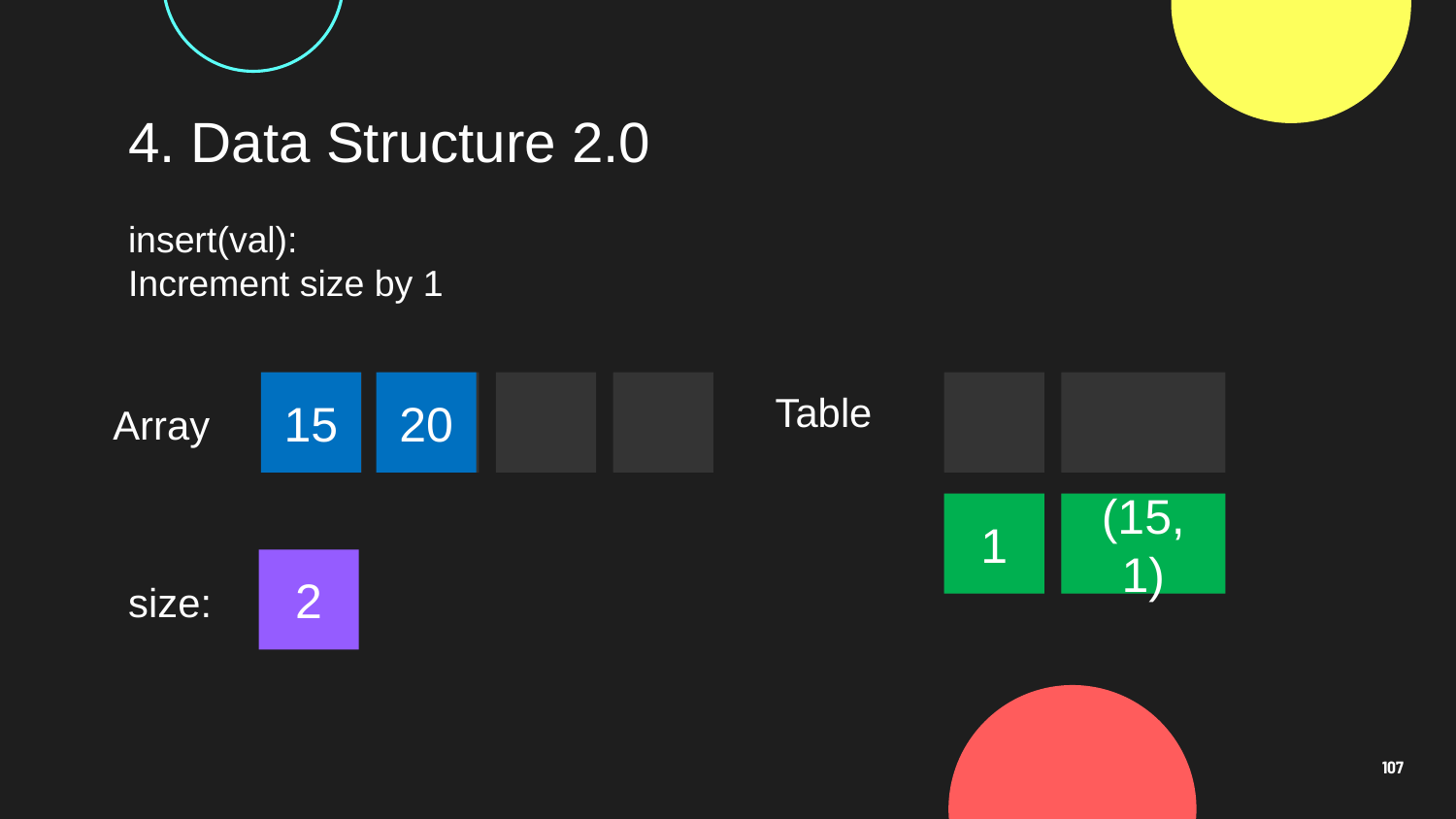

# 4. Data Structure 2.0
insert(val):
Increment size by 1

Table
2
20

15

Array
1
(15, 1)

2
size:
107